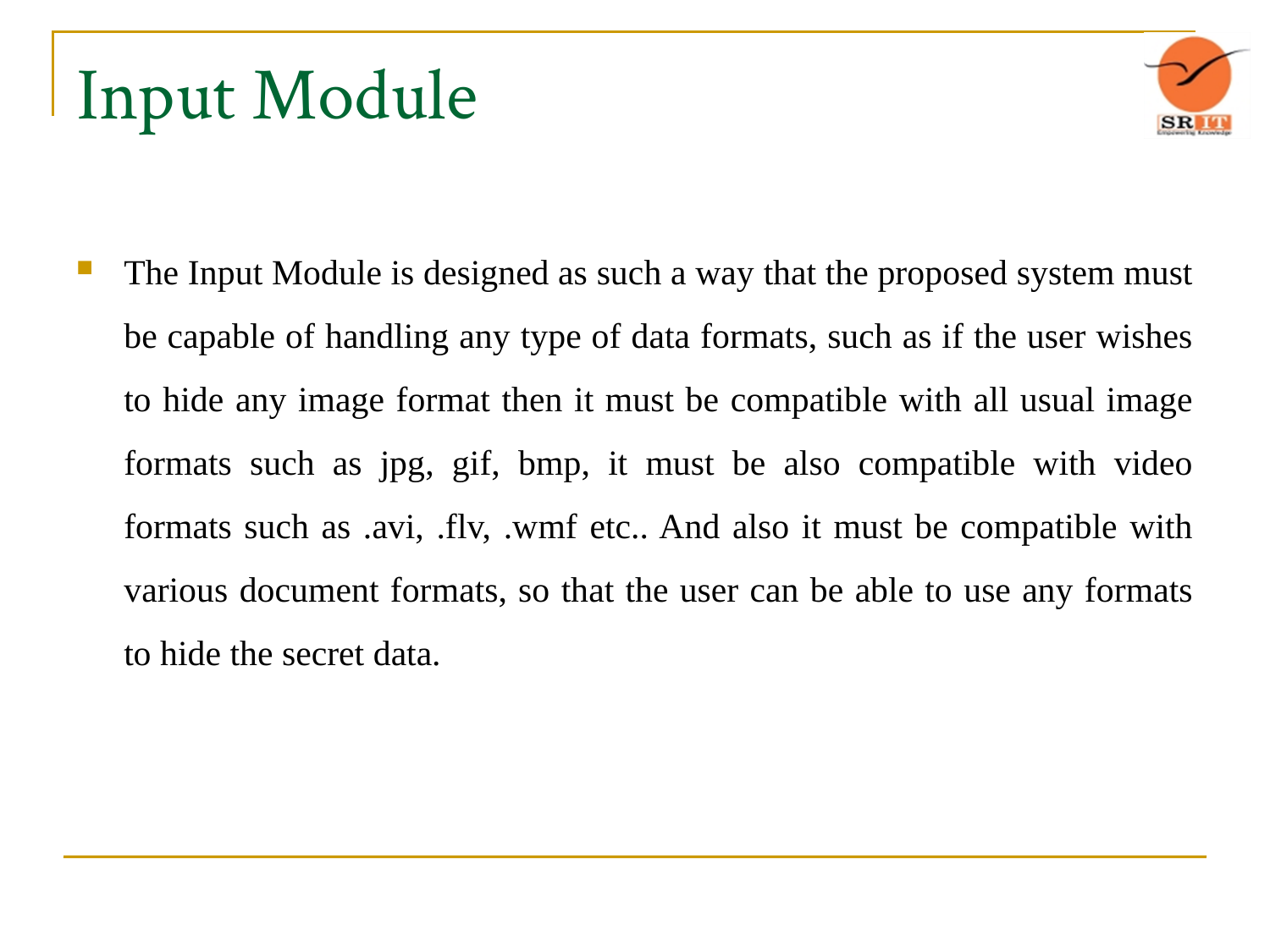

# Input Module
The Input Module is designed as such a way that the proposed system must be capable of handling any type of data formats, such as if the user wishes to hide any image format then it must be compatible with all usual image formats such as jpg, gif, bmp, it must be also compatible with video formats such as .avi, .flv, .wmf etc.. And also it must be compatible with various document formats, so that the user can be able to use any formats to hide the secret data.